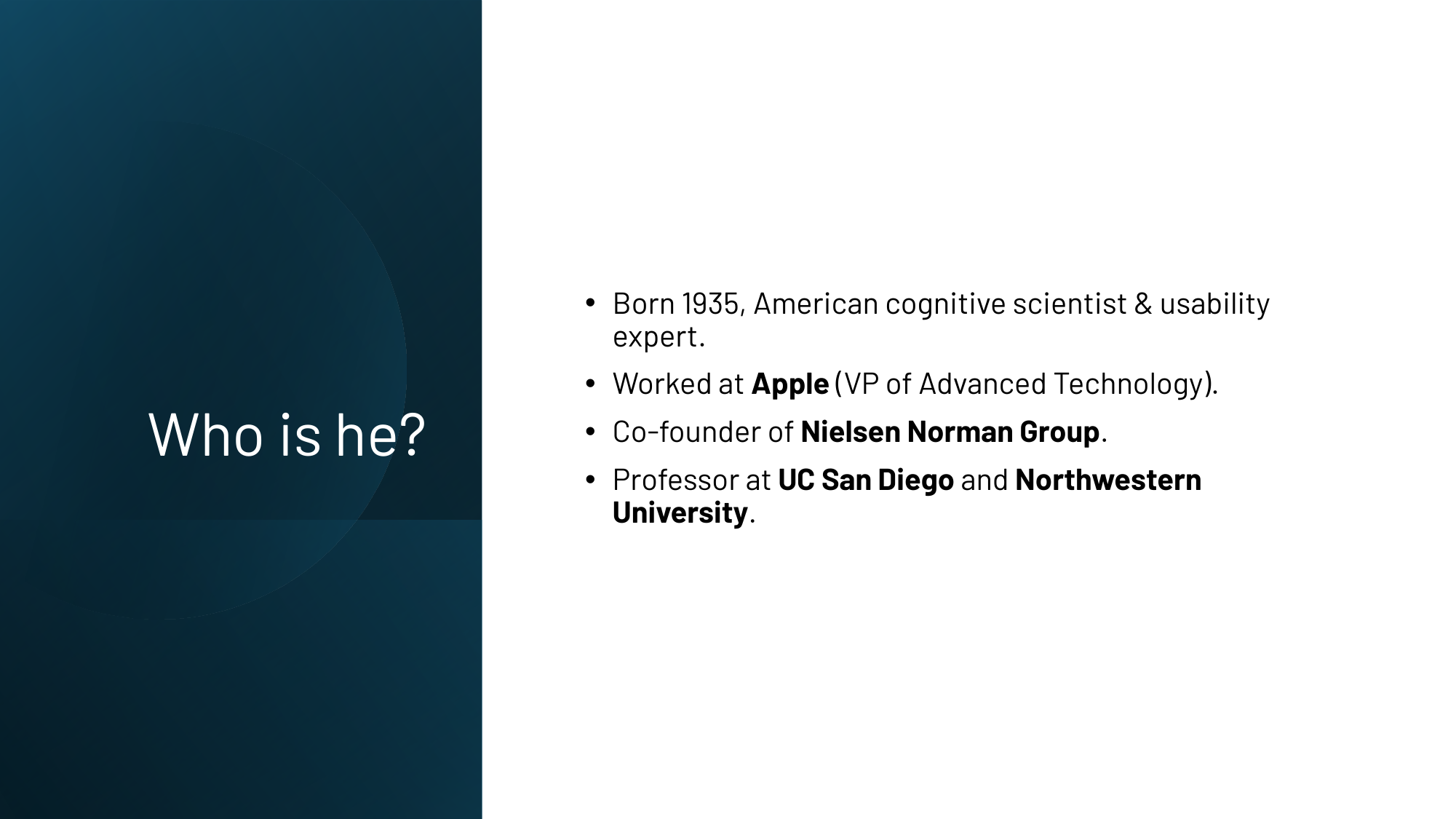

# Who is he?
Born 1935, American cognitive scientist & usability expert.
Worked at Apple (VP of Advanced Technology).
Co-founder of Nielsen Norman Group.
Professor at UC San Diego and Northwestern University.